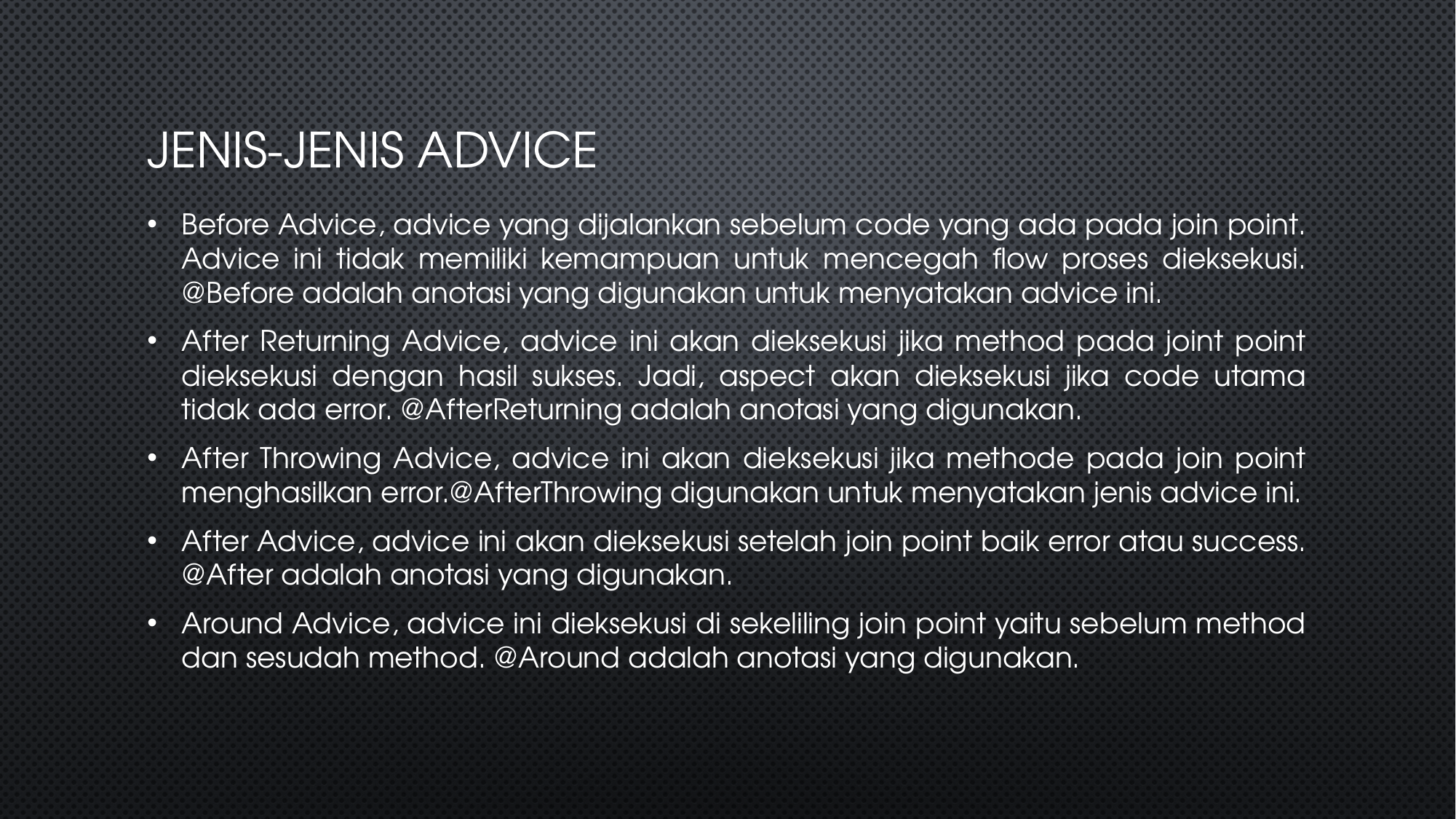

# Jenis-Jenis Advice
Before Advice, advice yang dijalankan sebelum code yang ada pada join point. Advice ini tidak memiliki kemampuan untuk mencegah flow proses dieksekusi. @Before adalah anotasi yang digunakan untuk menyatakan advice ini.
After Returning Advice, advice ini akan dieksekusi jika method pada joint point dieksekusi dengan hasil sukses. Jadi, aspect akan dieksekusi jika code utama tidak ada error. @AfterReturning adalah anotasi yang digunakan.
After Throwing Advice, advice ini akan dieksekusi jika methode pada join point menghasilkan error.@AfterThrowing digunakan untuk menyatakan jenis advice ini.
After Advice, advice ini akan dieksekusi setelah join point baik error atau success. @After adalah anotasi yang digunakan.
Around Advice, advice ini dieksekusi di sekeliling join point yaitu sebelum method dan sesudah method. @Around adalah anotasi yang digunakan.